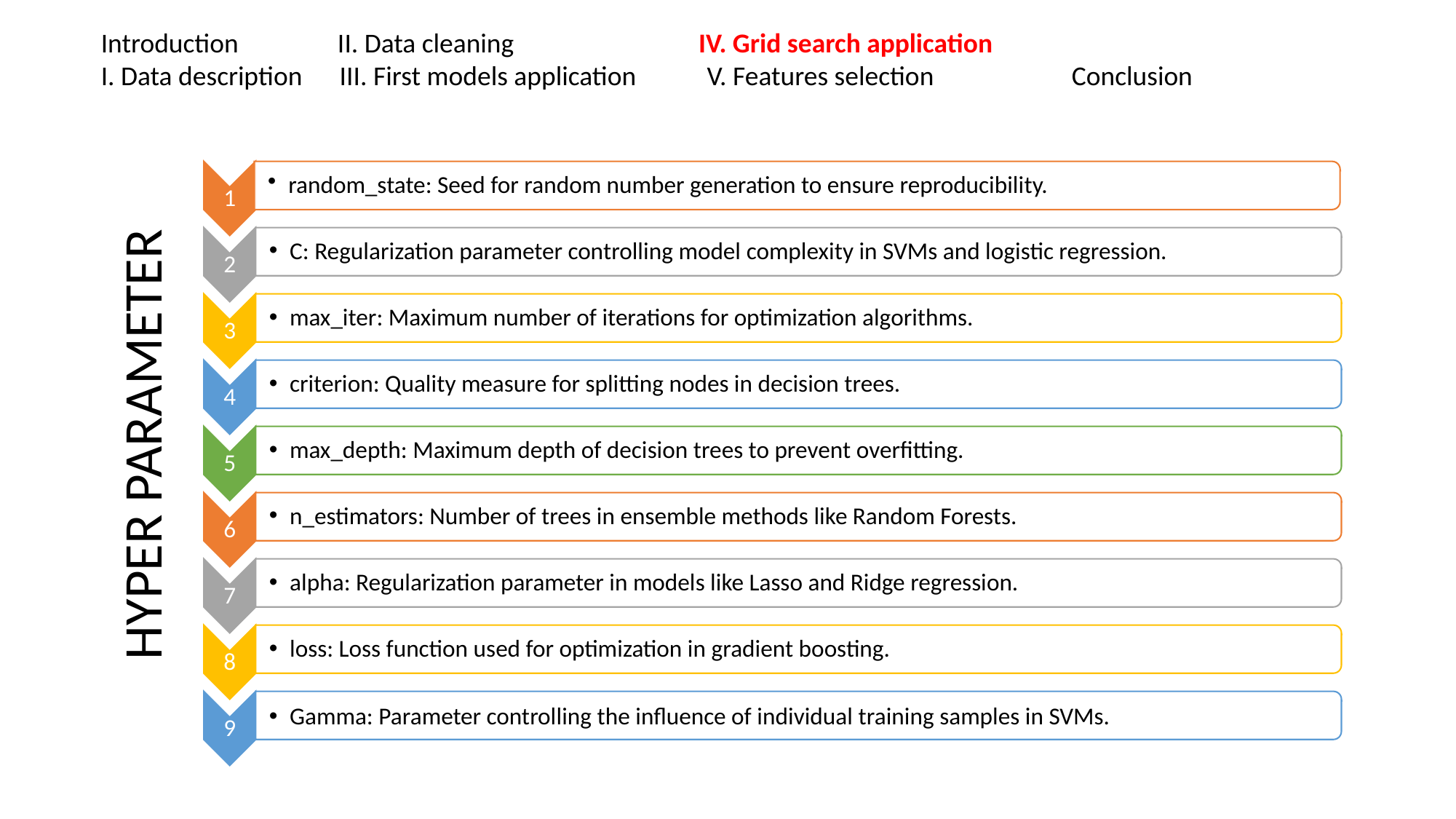

Introduction                II. Data cleaning                       IV. Grid search application
I. Data description      III. First models application        V. Features selection            Conclusion

1
random_state: Seed for random number generation to ensure reproducibility.
2
C: Regularization parameter controlling model complexity in SVMs and logistic regression.
3
max_iter: Maximum number of iterations for optimization algorithms.
4
criterion: Quality measure for splitting nodes in decision trees.
5
max_depth: Maximum depth of decision trees to prevent overfitting.
6
n_estimators: Number of trees in ensemble methods like Random Forests.
7
alpha: Regularization parameter in models like Lasso and Ridge regression.
8
loss: Loss function used for optimization in gradient boosting.
9

Gamma: Parameter controlling the influence of individual training samples in SVMs.

HYPER PARAMETER